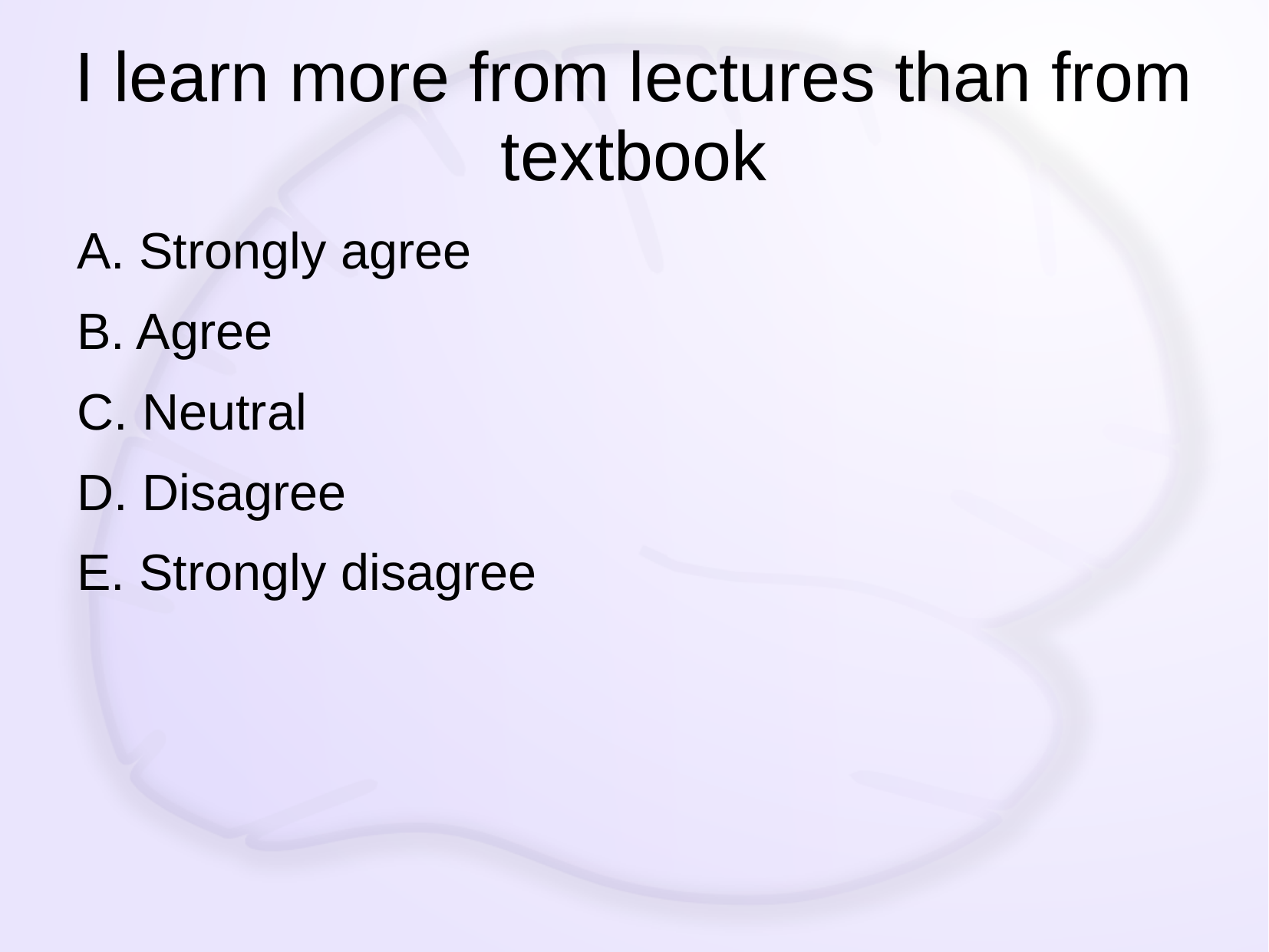

# I learn more from lectures than from textbook
A. Strongly agree
B. Agree
C. Neutral
D. Disagree
E. Strongly disagree